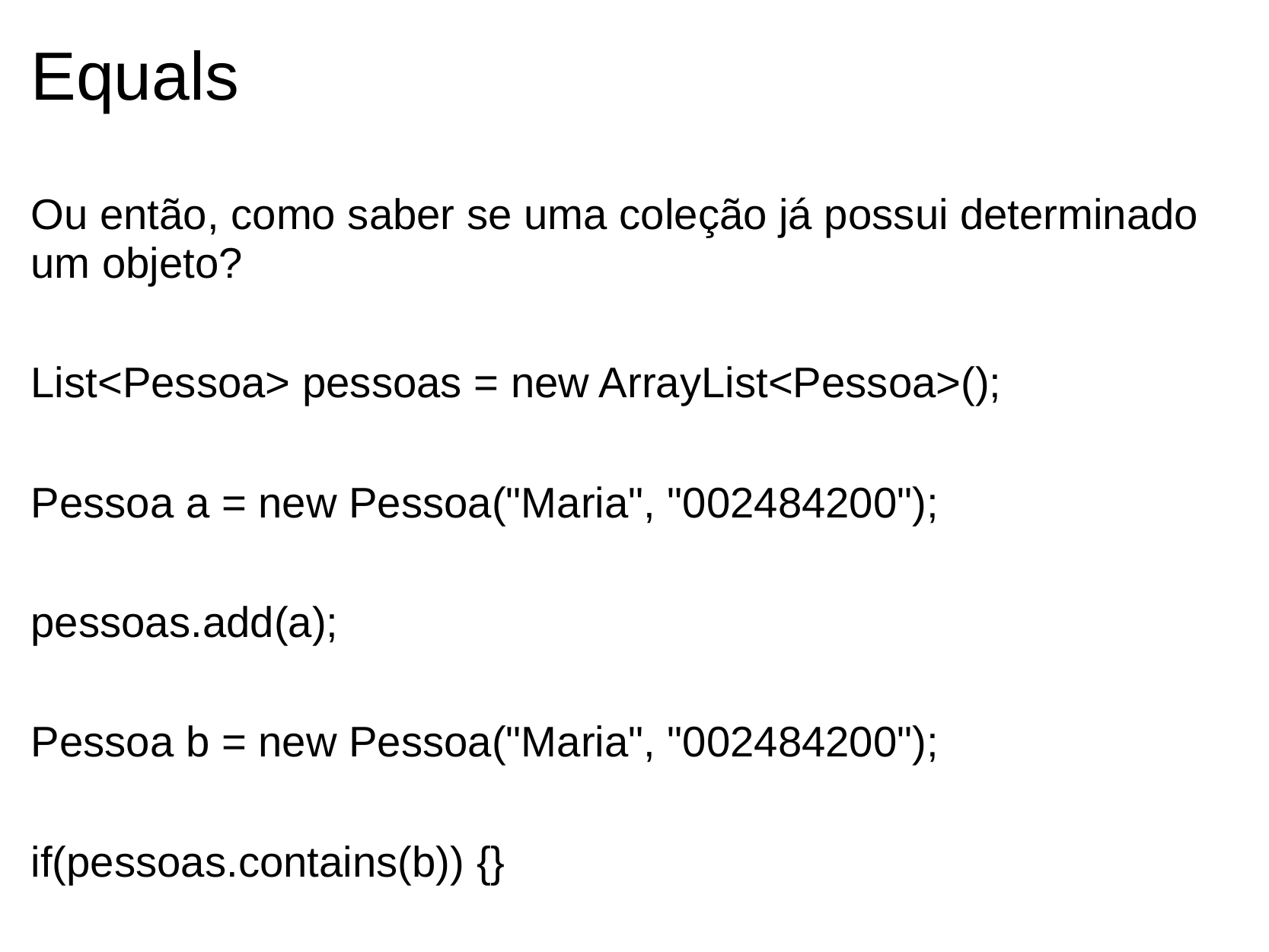

# Equals
Ou então, como saber se uma coleção já possui determinado um objeto?

List<Pessoa> pessoas = new ArrayList<Pessoa>();

Pessoa a = new Pessoa("Maria", "002484200");

pessoas.add(a);

Pessoa b = new Pessoa("Maria", "002484200");

if(pessoas.contains(b)) {}